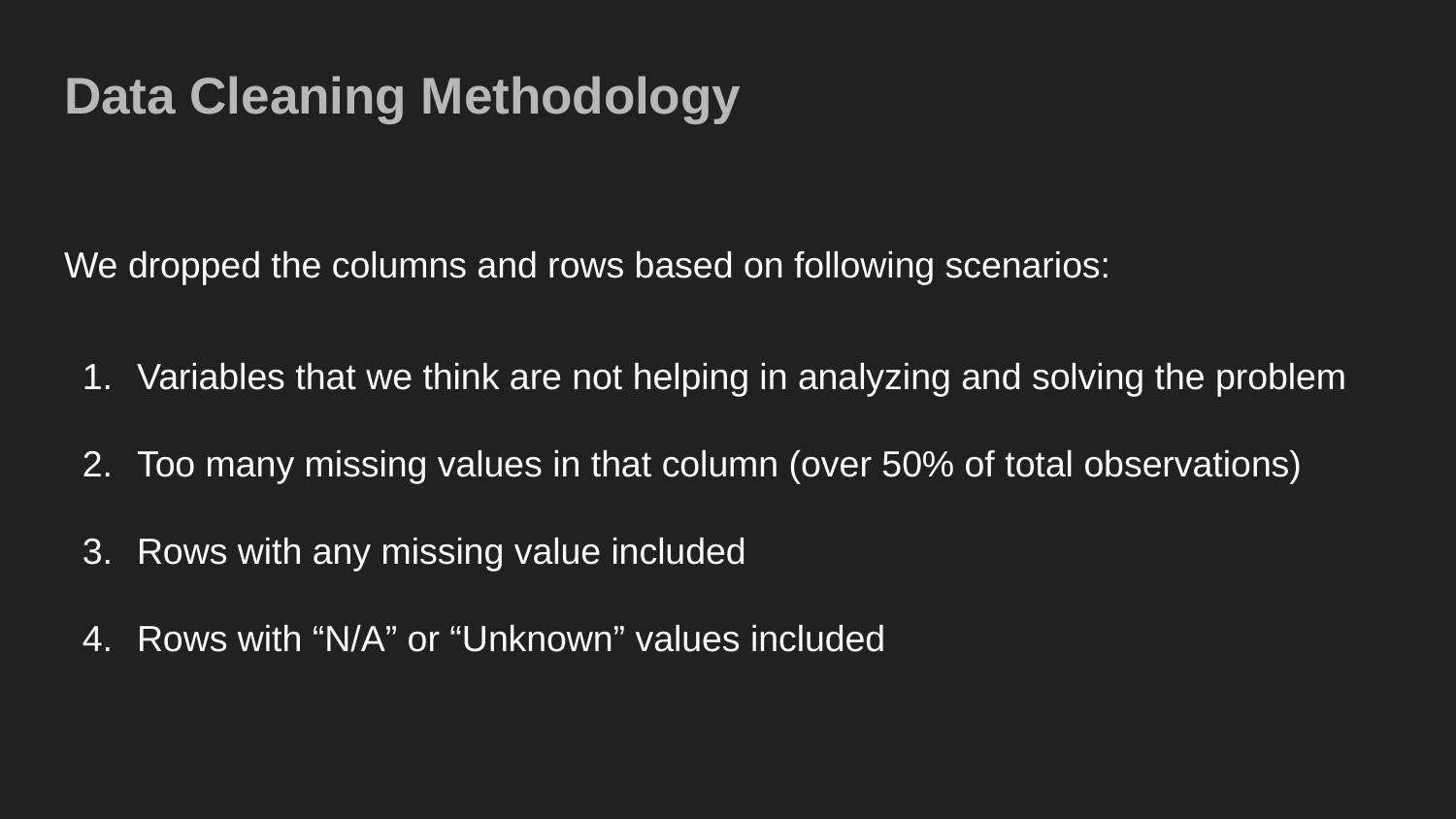

# Data Cleaning Methodology
We dropped the columns and rows based on following scenarios:
Variables that we think are not helping in analyzing and solving the problem
Too many missing values in that column (over 50% of total observations)
Rows with any missing value included
Rows with “N/A” or “Unknown” values included